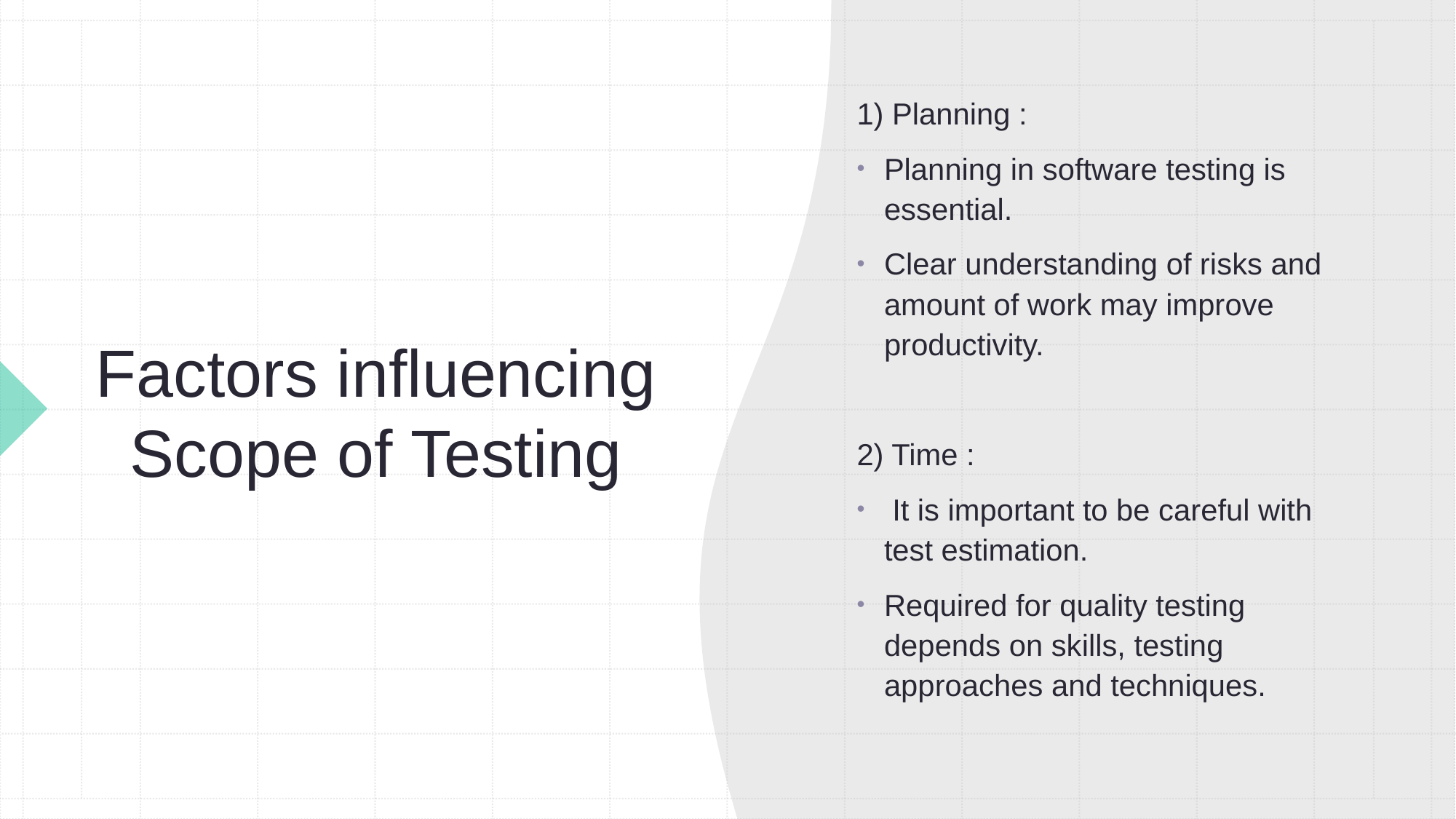

1) Planning :
Planning in software testing is essential.
Clear understanding of risks and amount of work may improve productivity.

2) Time :
 It is important to be careful with test estimation.
Required for quality testing depends on skills, testing approaches and techniques.

# Factors influencing Scope of Testing